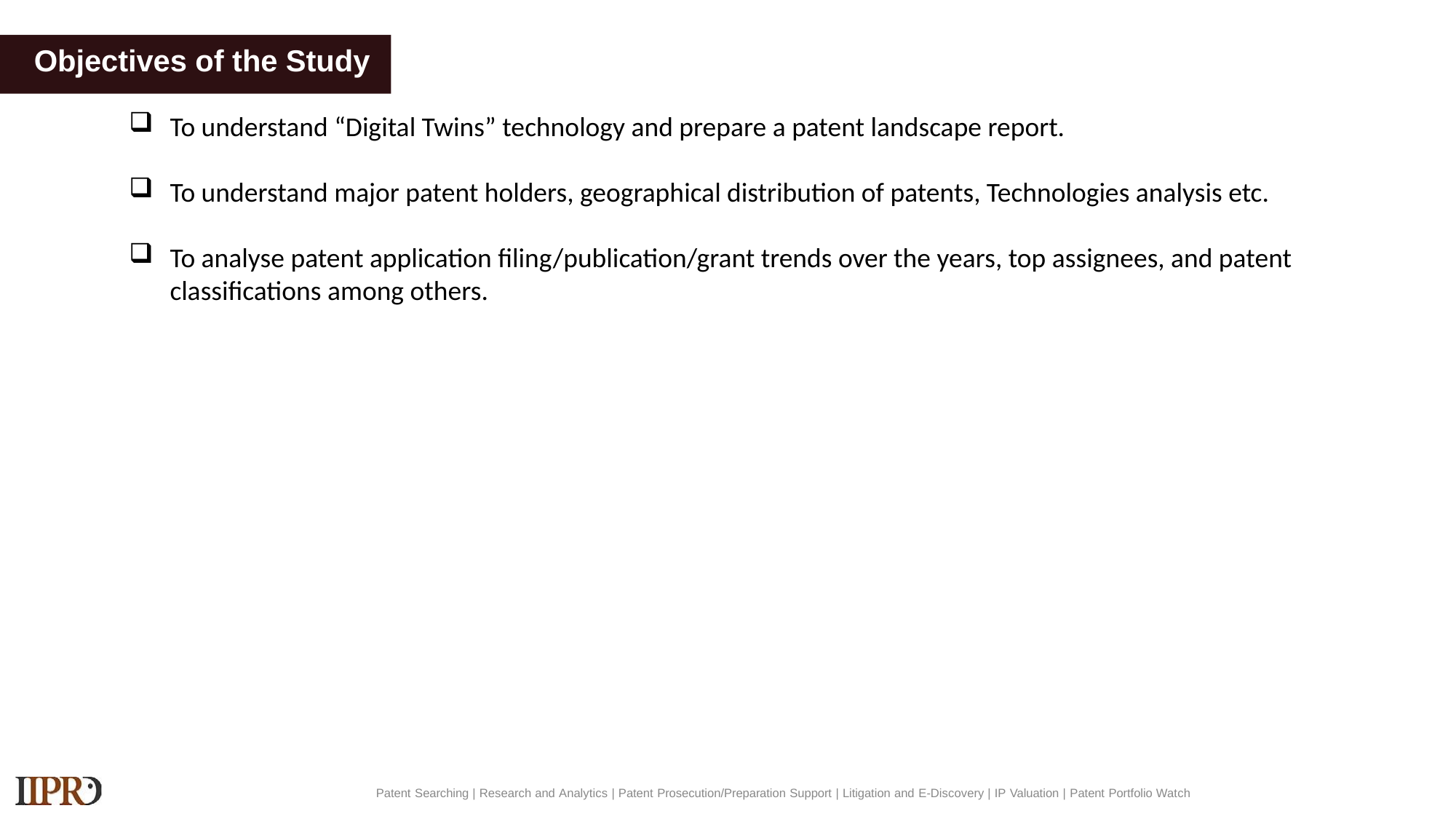

# Objectives of the Study
To understand “Digital Twins” technology and prepare a patent landscape report.

To understand major patent holders, geographical distribution of patents, Technologies analysis etc.

To analyse patent application filing/publication/grant trends over the years, top assignees, and patent classifications among others.

Patent Searching | Research and Analytics | Patent Prosecution/Preparation Support | Litigation and E-Discovery | IP Valuation | Patent Portfolio Watch